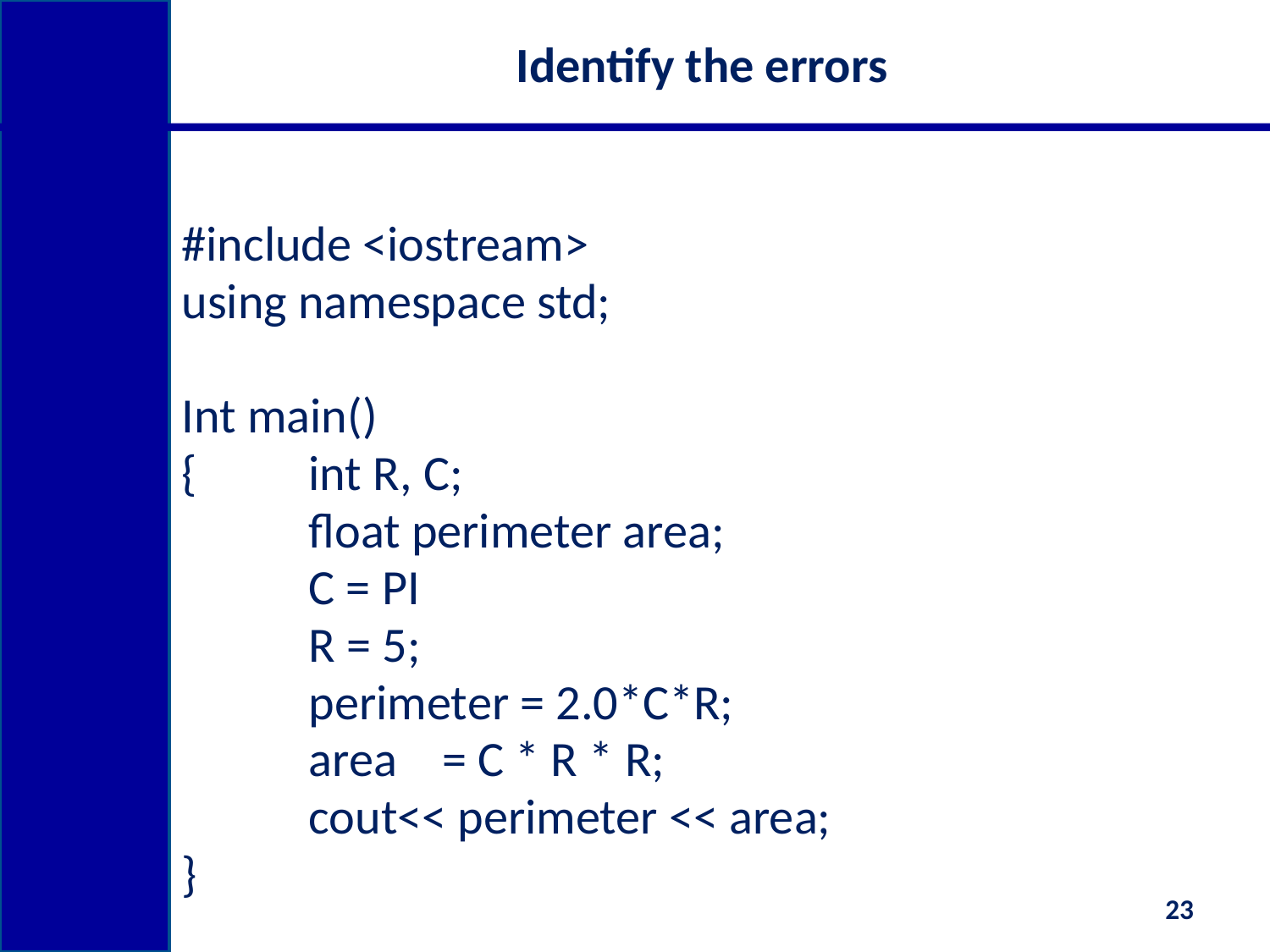

# Identify the errors

#include <iostream>
using namespace std;

Int main()
{  	int R, C;
	float perimeter area;
	C = PI
	R = 5;
	perimeter = 2.0*C*R;
	area    = C * R * R;
	cout<< perimeter << area;
}

23